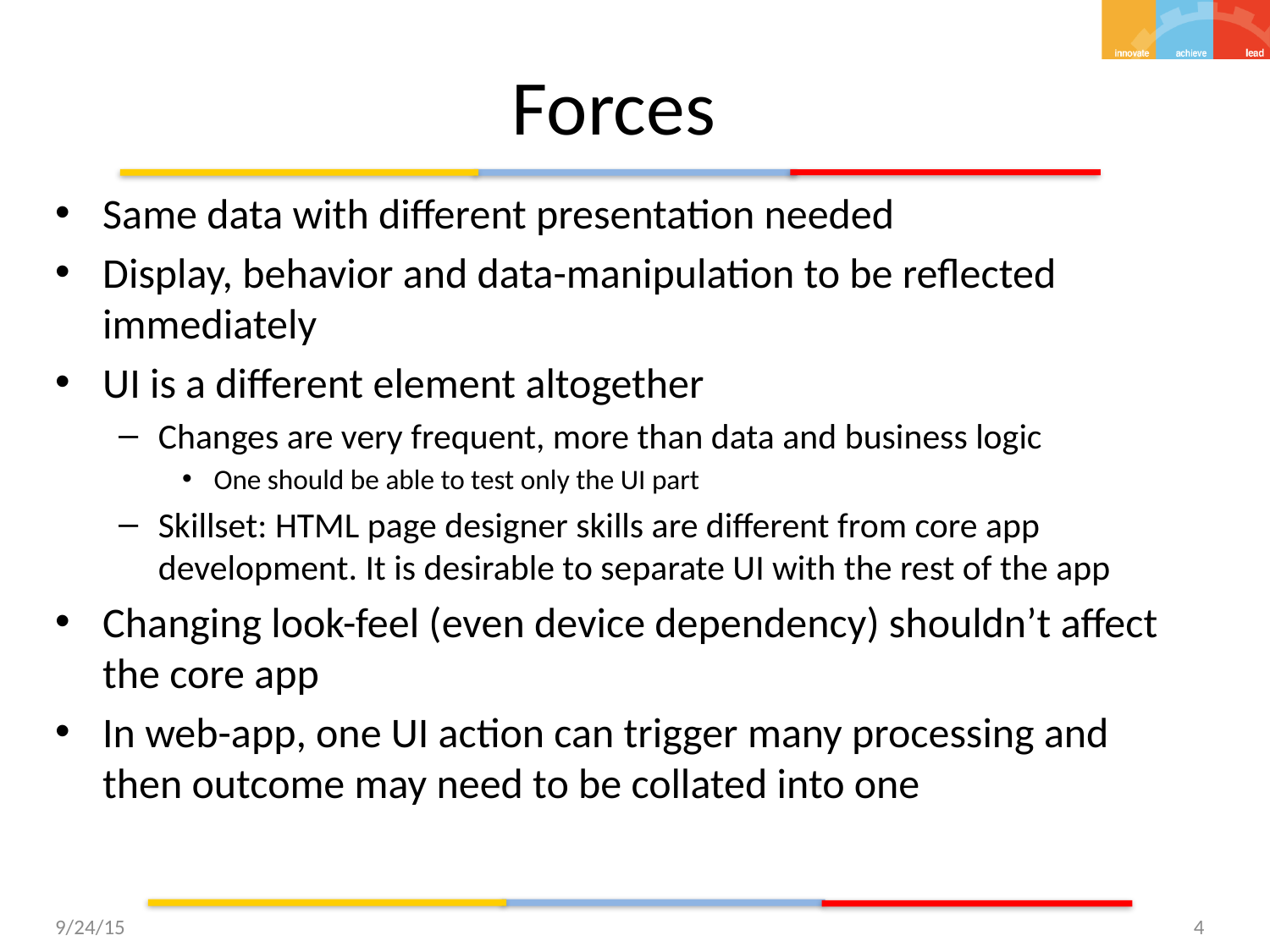

# Forces
Same data with different presentation needed
Display, behavior and data-manipulation to be reflected immediately
UI is a different element altogether
Changes are very frequent, more than data and business logic
One should be able to test only the UI part
Skillset: HTML page designer skills are different from core app development. It is desirable to separate UI with the rest of the app
Changing look-feel (even device dependency) shouldn’t affect the core app
In web-app, one UI action can trigger many processing and then outcome may need to be collated into one

9/24/15

4